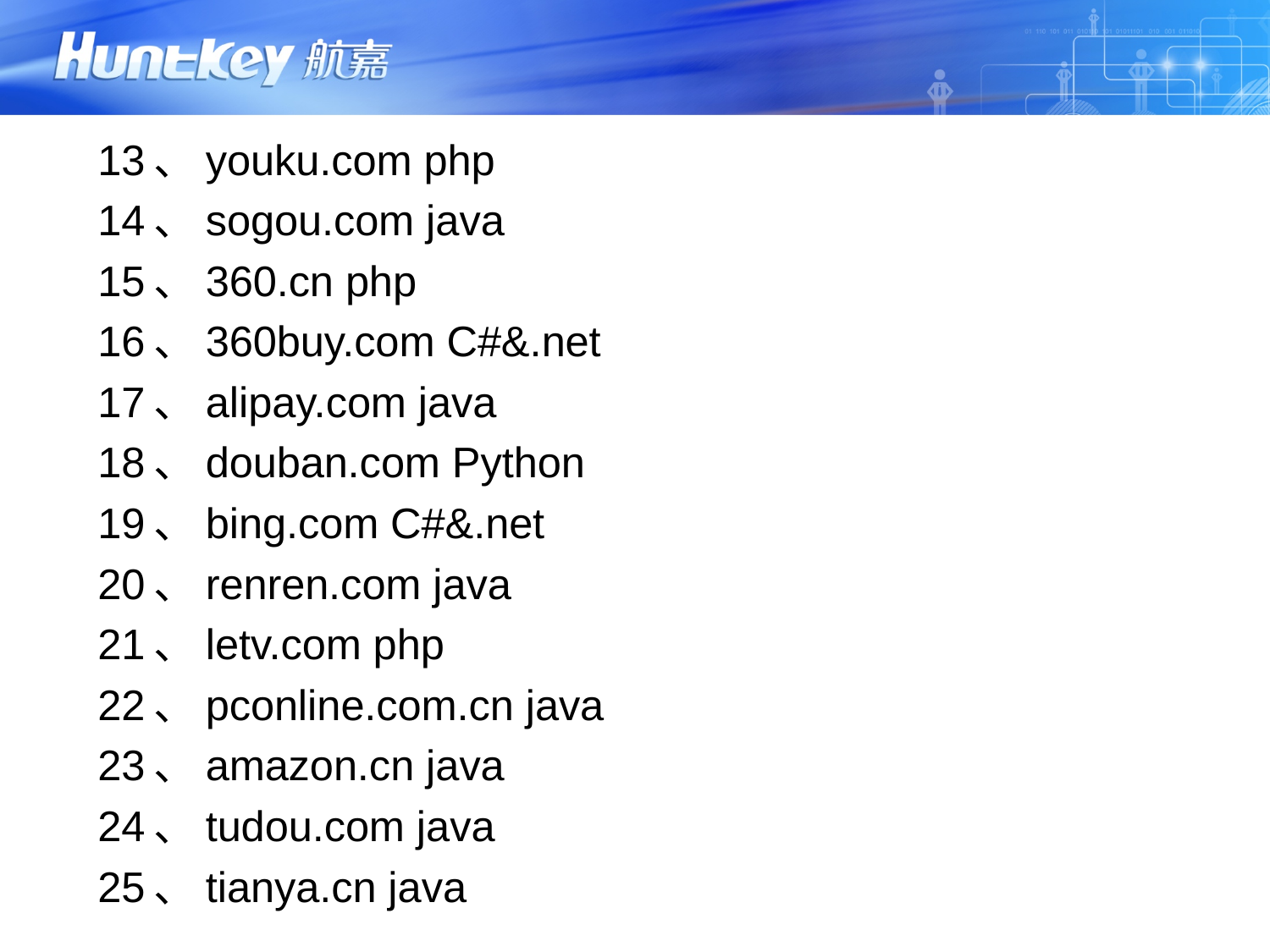

13、youku.com php
14、sogou.com java
15、360.cn php
16、360buy.com C#&.net
17、alipay.com java
18、douban.com Python
19、bing.com C#&.net
20、renren.com java
21、letv.com php
22、pconline.com.cn java
23、amazon.cn java
24、tudou.com java
25、tianya.cn java